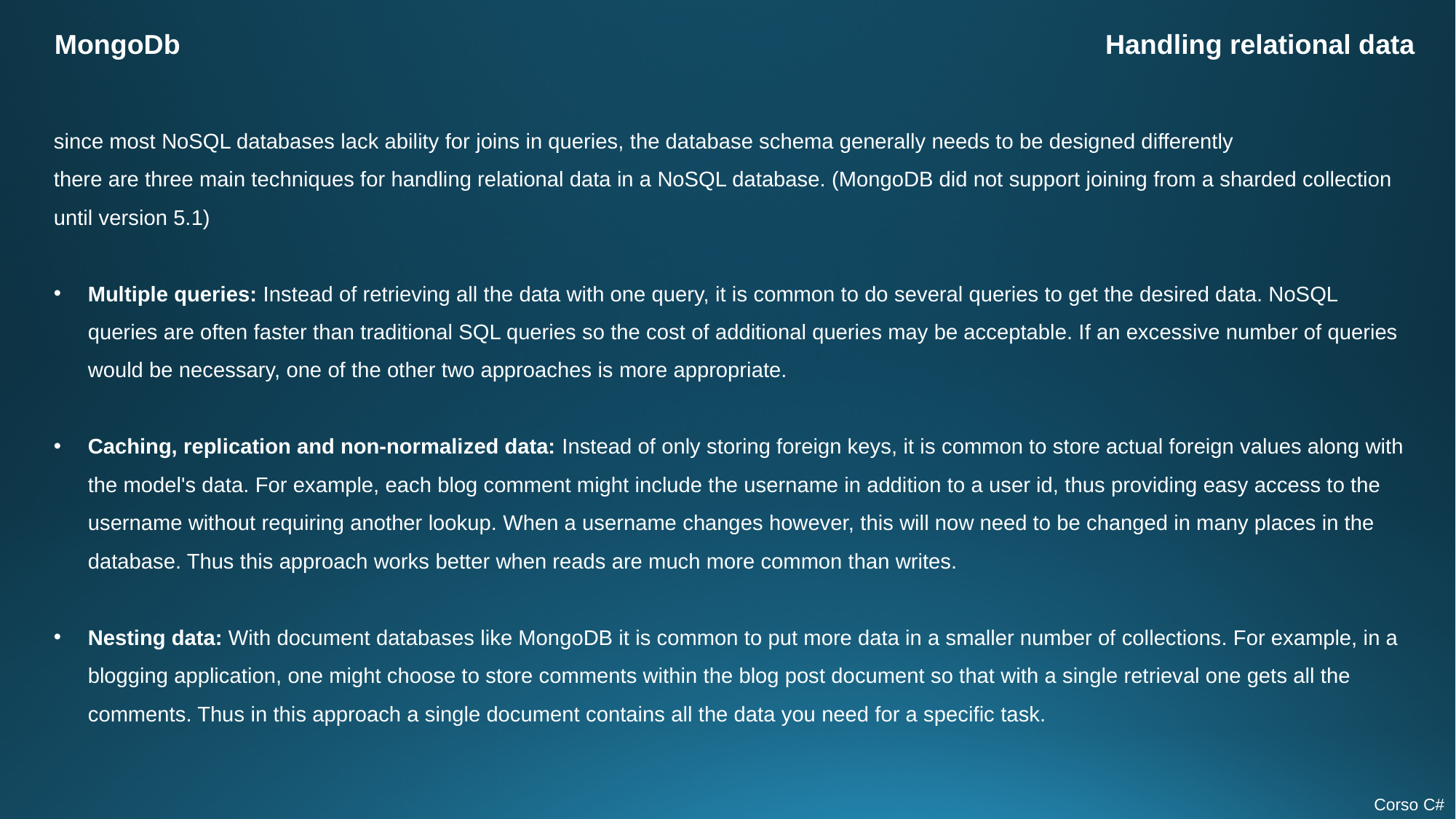

MongoDb
Handling relational data
since most NoSQL databases lack ability for joins in queries, the database schema generally needs to be designed differently
there are three main techniques for handling relational data in a NoSQL database. (MongoDB did not support joining from a sharded collection until version 5.1)

Multiple queries: Instead of retrieving all the data with one query, it is common to do several queries to get the desired data. NoSQL queries are often faster than traditional SQL queries so the cost of additional queries may be acceptable. If an excessive number of queries would be necessary, one of the other two approaches is more appropriate.

Caching, replication and non-normalized data: Instead of only storing foreign keys, it is common to store actual foreign values along with the model's data. For example, each blog comment might include the username in addition to a user id, thus providing easy access to the username without requiring another lookup. When a username changes however, this will now need to be changed in many places in the database. Thus this approach works better when reads are much more common than writes.

Nesting data: With document databases like MongoDB it is common to put more data in a smaller number of collections. For example, in a blogging application, one might choose to store comments within the blog post document so that with a single retrieval one gets all the comments. Thus in this approach a single document contains all the data you need for a specific task.
Corso C#